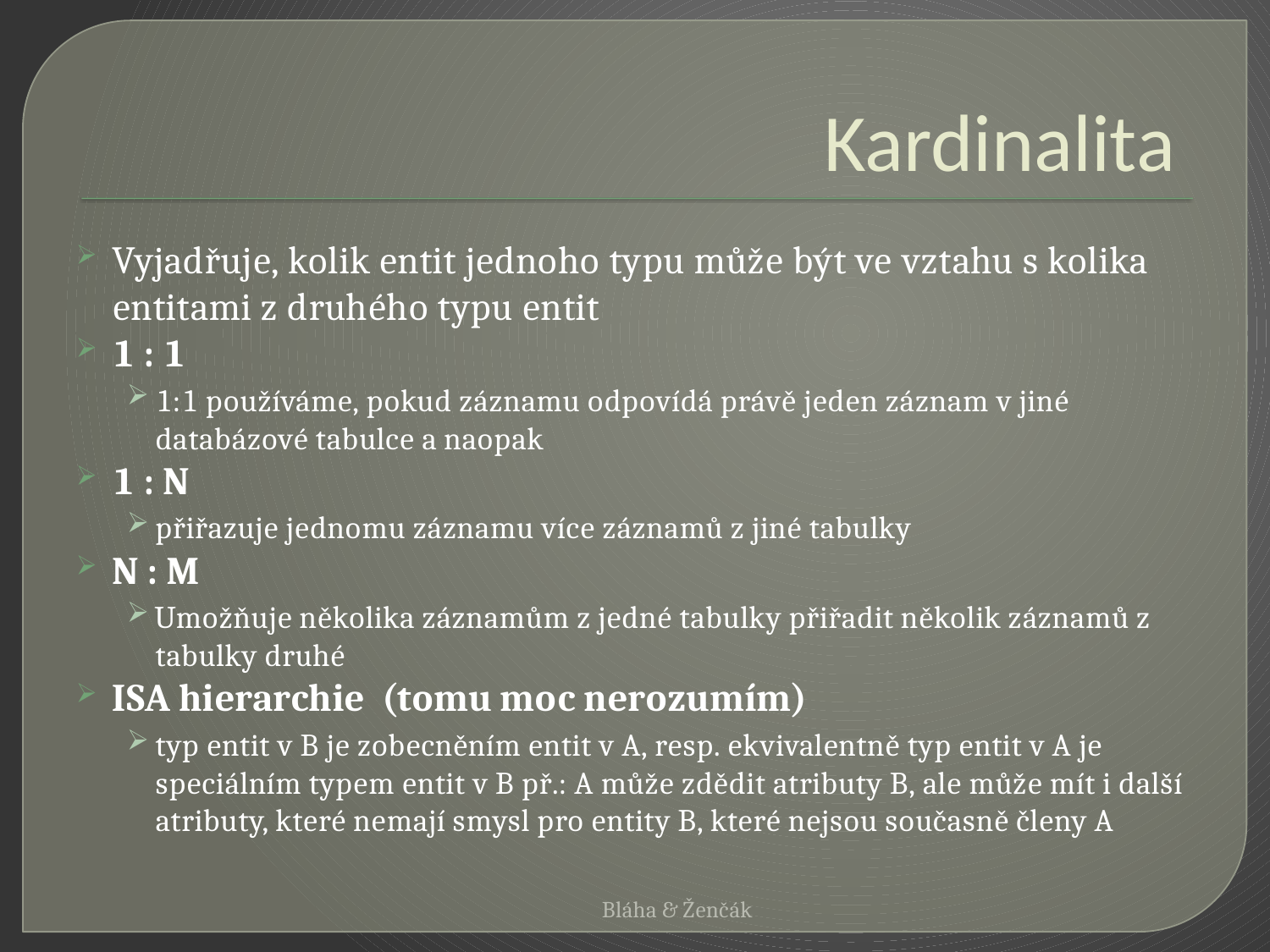

# Kardinalita
Vyjadřuje, kolik entit jednoho typu může být ve vztahu s kolika entitami z druhého typu entit
1 : 1
1:1 používáme, pokud záznamu odpovídá právě jeden záznam v jiné databázové tabulce a naopak
1 : N
přiřazuje jednomu záznamu více záznamů z jiné tabulky
N : M
Umožňuje několika záznamům z jedné tabulky přiřadit několik záznamů z tabulky druhé
ISA hierarchie  (tomu moc nerozumím)
typ entit v B je zobecněním entit v A, resp. ekvivalentně typ entit v A je speciálním typem entit v B př.: A může zdědit atributy B, ale může mít i další atributy, které nemají smysl pro entity B, které nejsou současně členy A
Bláha & Ženčák